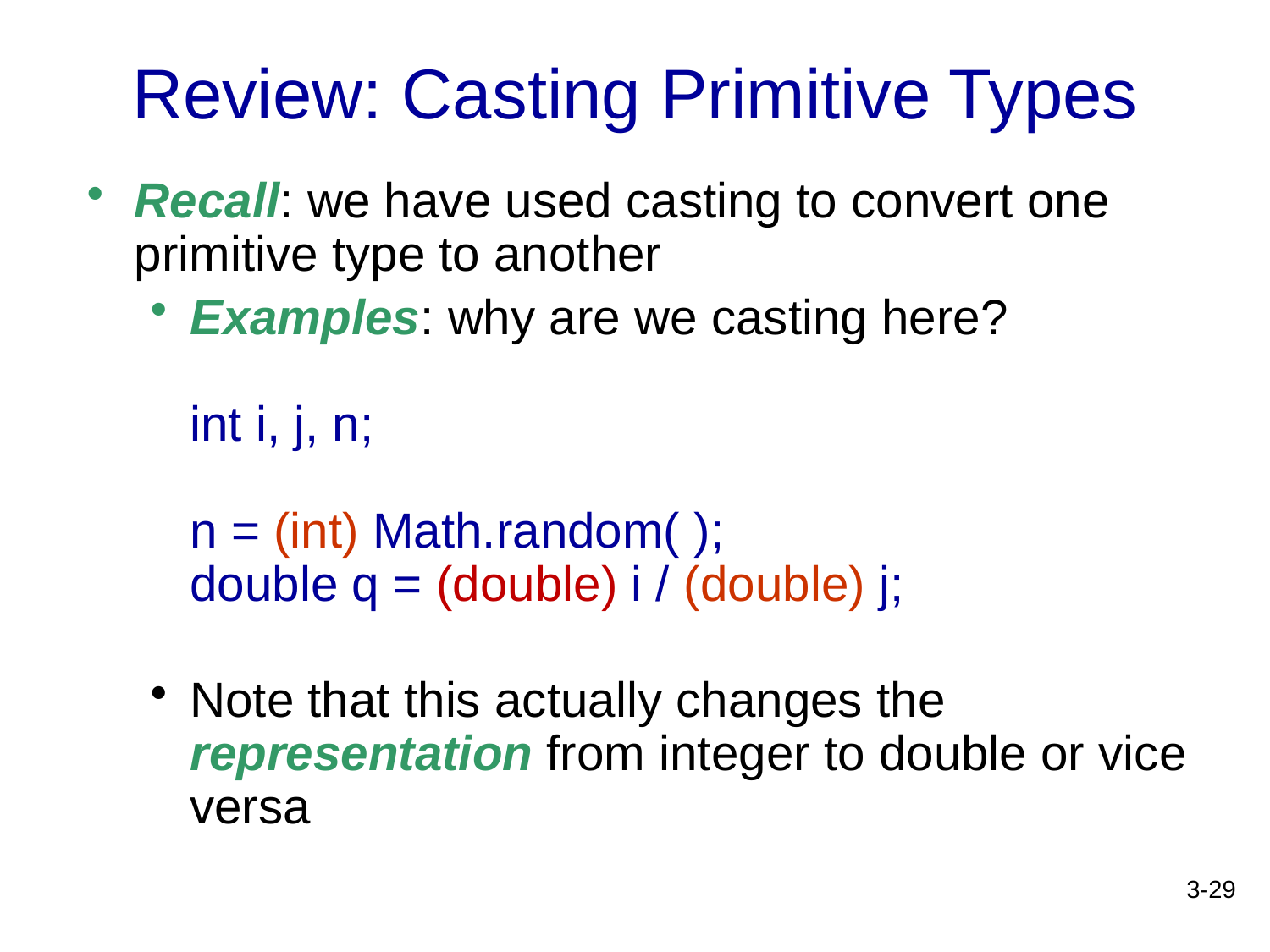

Review: Casting Primitive Types
Recall: we have used casting to convert one primitive type to another
Examples: why are we casting here?
int i, j, n;
n = (int) Math.random( );
double q = (double) i / (double) j;
Note that this actually changes the representation from integer to double or vice versa
3-29